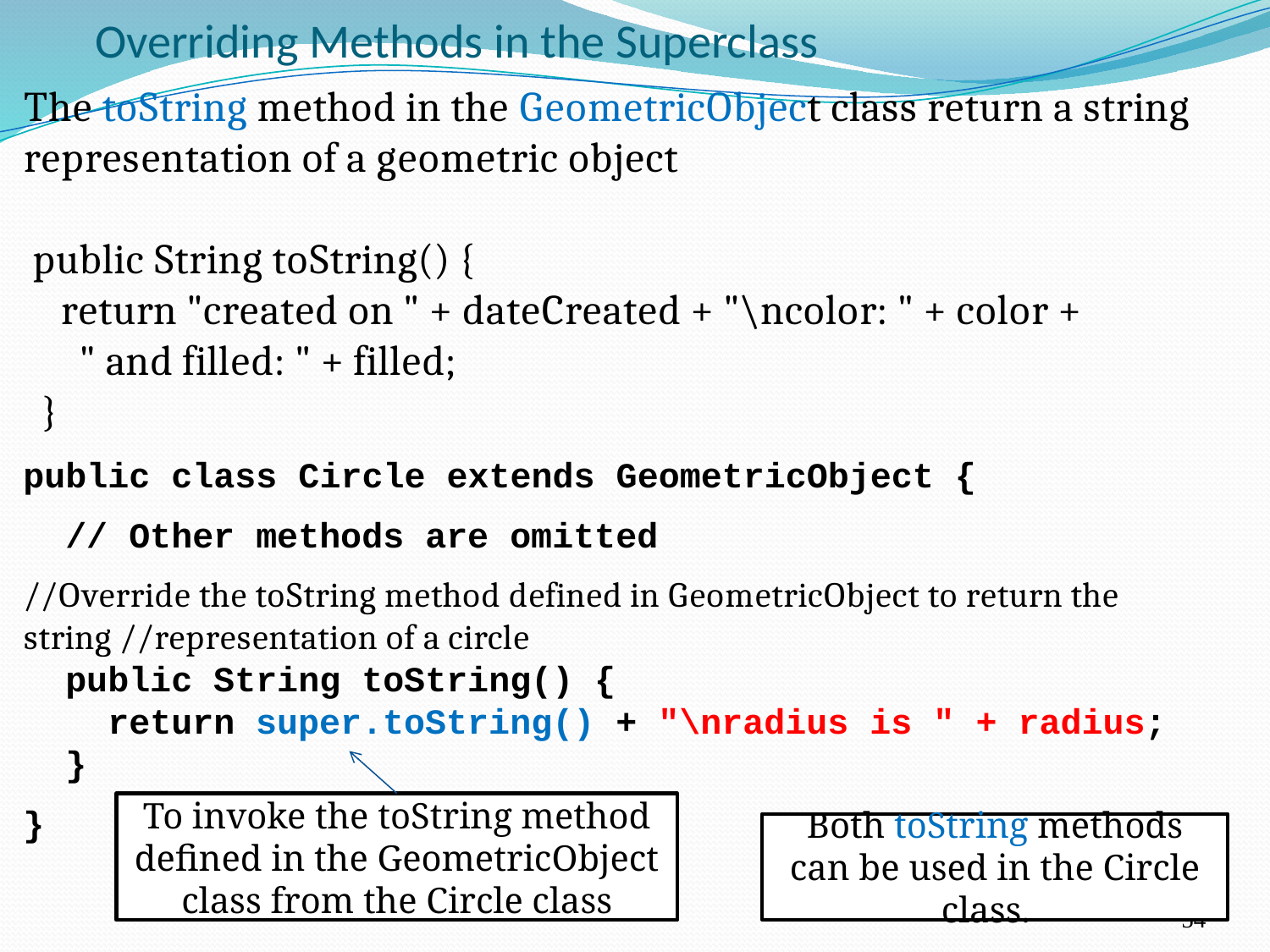

# Overriding Methods in the Superclass
The toString method in the GeometricObject class return a string representation of a geometric object

 public String toString() {
    return "created on " + dateCreated + "\ncolor: " + color +
      " and filled: " + filled;
  }
public class Circle extends GeometricObject {
  // Other methods are omitted
//Override the toString method defined in GeometricObject to return the string //representation of a circle
  public String toString() {
    return super.toString() + "\nradius is " + radius;
  }
}
To invoke the toString method defined in the GeometricObject class from the Circle class
Both toString methods can be used in the Circle class.
54